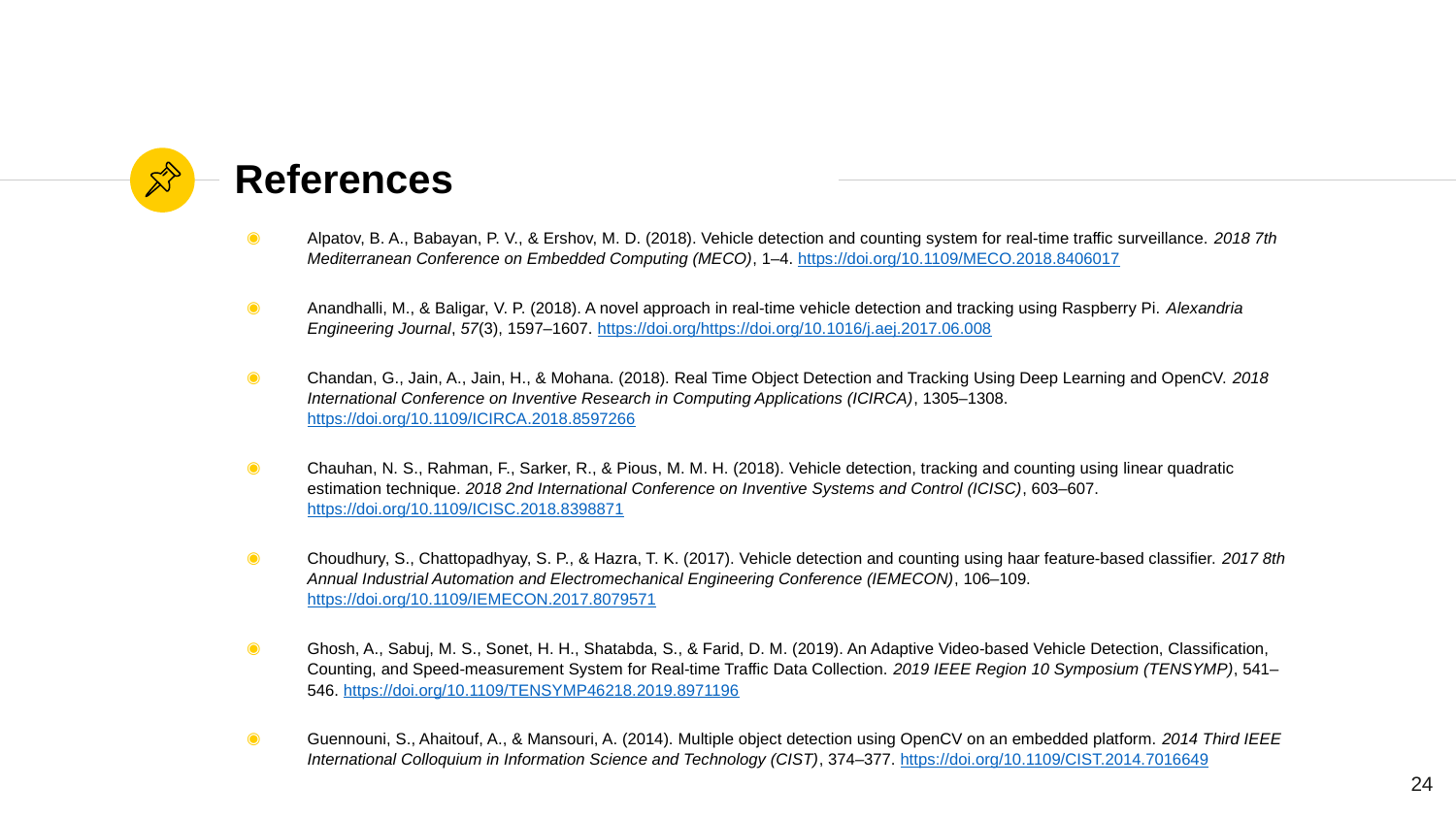

# References

Alpatov, B. A., Babayan, P. V., & Ershov, M. D. (2018). Vehicle detection and counting system for real-time traffic surveillance. 2018 7th Mediterranean Conference on Embedded Computing (MECO), 1–4. https://doi.org/10.1109/MECO.2018.8406017
Anandhalli, M., & Baligar, V. P. (2018). A novel approach in real-time vehicle detection and tracking using Raspberry Pi. Alexandria Engineering Journal, 57(3), 1597–1607. https://doi.org/https://doi.org/10.1016/j.aej.2017.06.008
Chandan, G., Jain, A., Jain, H., & Mohana. (2018). Real Time Object Detection and Tracking Using Deep Learning and OpenCV. 2018 International Conference on Inventive Research in Computing Applications (ICIRCA), 1305–1308. https://doi.org/10.1109/ICIRCA.2018.8597266
Chauhan, N. S., Rahman, F., Sarker, R., & Pious, M. M. H. (2018). Vehicle detection, tracking and counting using linear quadratic estimation technique. 2018 2nd International Conference on Inventive Systems and Control (ICISC), 603–607. https://doi.org/10.1109/ICISC.2018.8398871
Choudhury, S., Chattopadhyay, S. P., & Hazra, T. K. (2017). Vehicle detection and counting using haar feature-based classifier. 2017 8th Annual Industrial Automation and Electromechanical Engineering Conference (IEMECON), 106–109. https://doi.org/10.1109/IEMECON.2017.8079571
Ghosh, A., Sabuj, M. S., Sonet, H. H., Shatabda, S., & Farid, D. M. (2019). An Adaptive Video-based Vehicle Detection, Classification, Counting, and Speed-measurement System for Real-time Traffic Data Collection. 2019 IEEE Region 10 Symposium (TENSYMP), 541–546. https://doi.org/10.1109/TENSYMP46218.2019.8971196
Guennouni, S., Ahaitouf, A., & Mansouri, A. (2014). Multiple object detection using OpenCV on an embedded platform. 2014 Third IEEE International Colloquium in Information Science and Technology (CIST), 374–377. https://doi.org/10.1109/CIST.2014.7016649
24